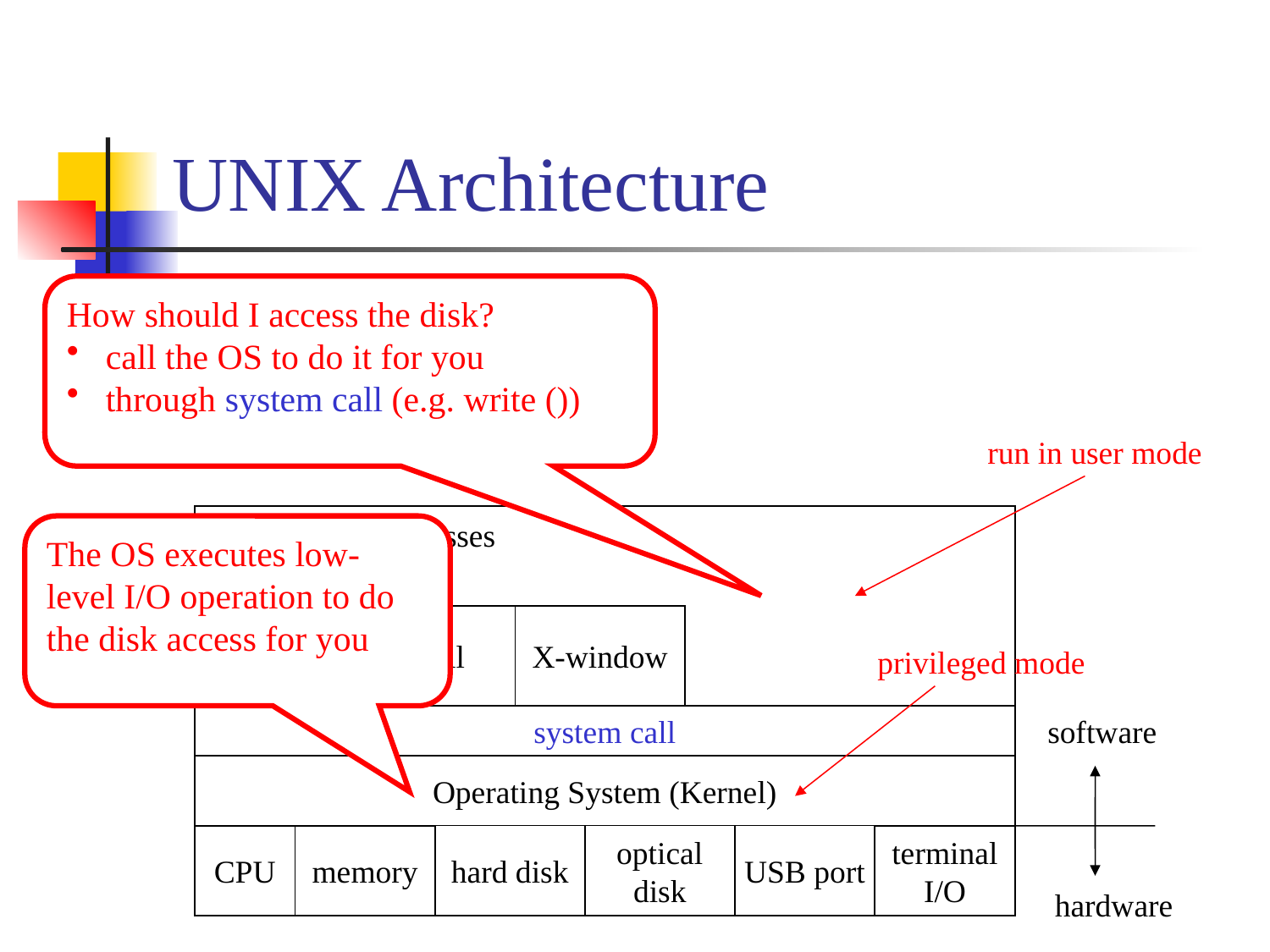

# UNIX Architecture
How should I access the disk?
 call the OS to do it for you
 through system call (e.g. write ())
run in user mode

application processes
library
shell
X-window
system call
Operating System (Kernel)
CPU
memory
hard disk
optical
disk
USB port
terminal
I/O
The OS executes low-level I/O operation to do the disk access for you
privileged mode

software

hardware